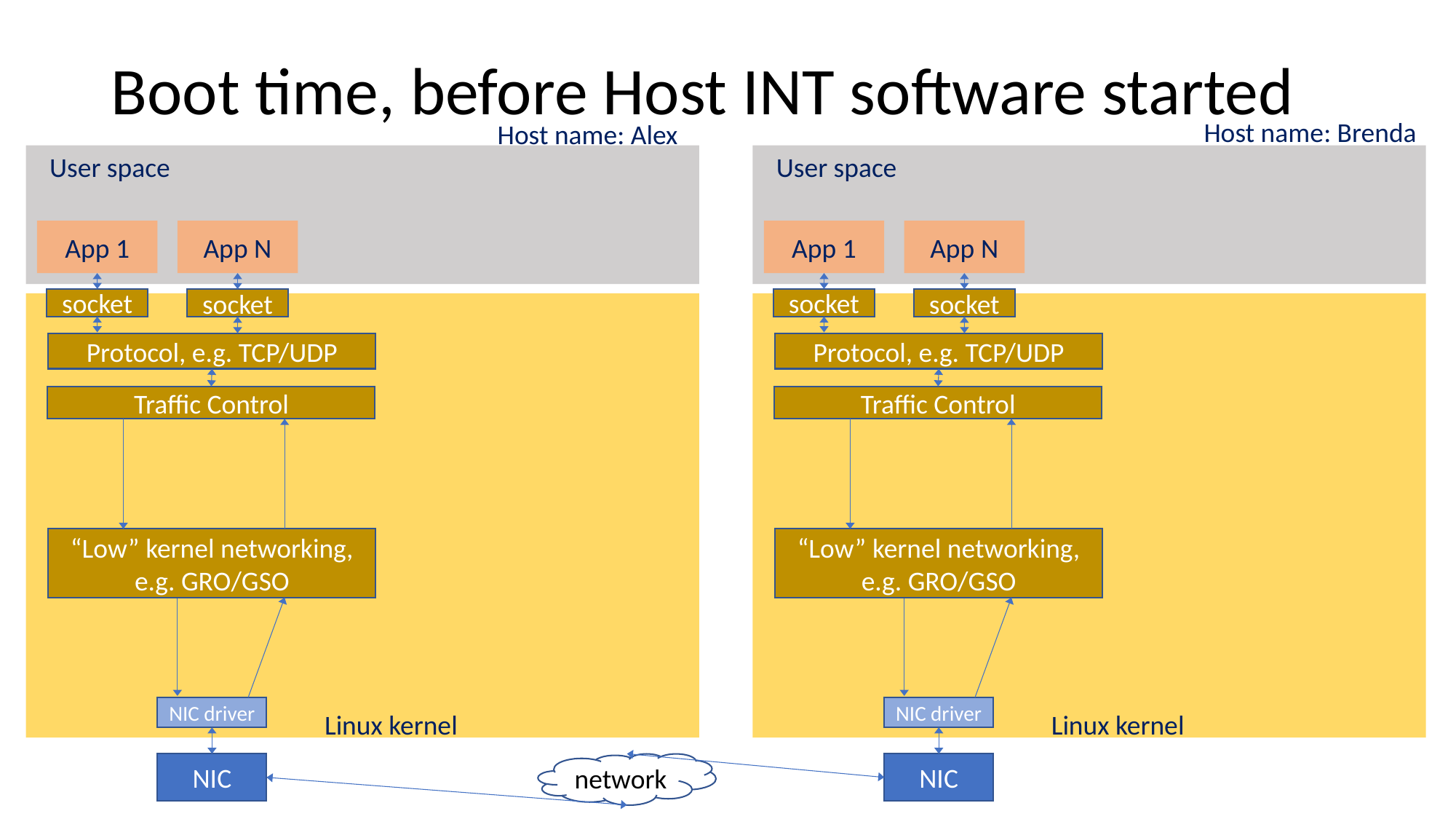

# Boot time, before Host INT software started
Host name: Brenda
Host name: Alex

User space
User space
App 1
App N
App 1
App N
socket
socket
socket
socket

Protocol, e.g. TCP/UDP
Protocol, e.g. TCP/UDP
Traffic Control
Traffic Control
“Low” kernel networking, e.g. GRO/GSO
“Low” kernel networking, e.g. GRO/GSO
NIC driver
NIC driver
Linux kernel
Linux kernel
NIC
network
NIC